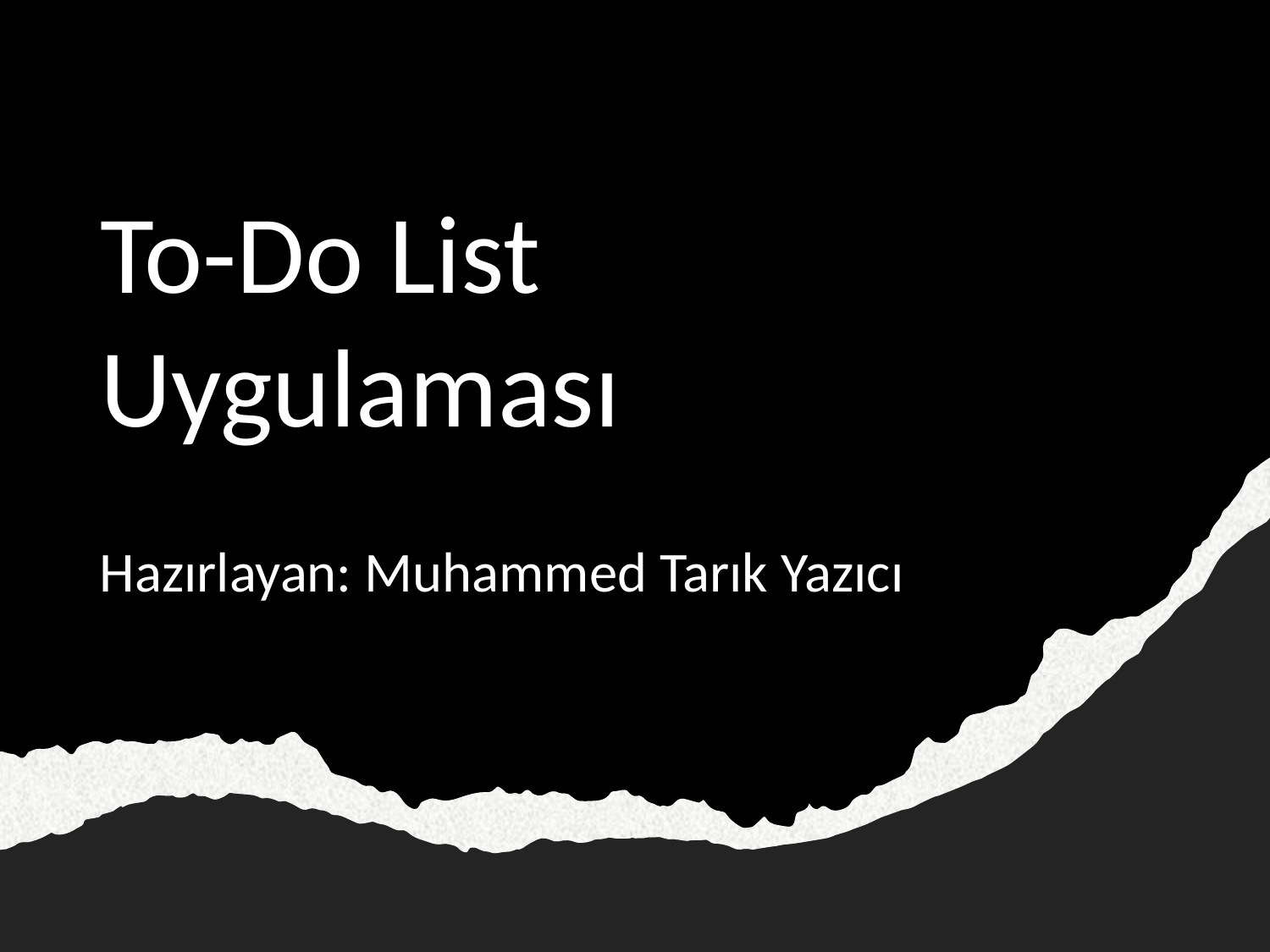

# To-Do List Uygulaması

Hazırlayan: Muhammed Tarık Yazıcı